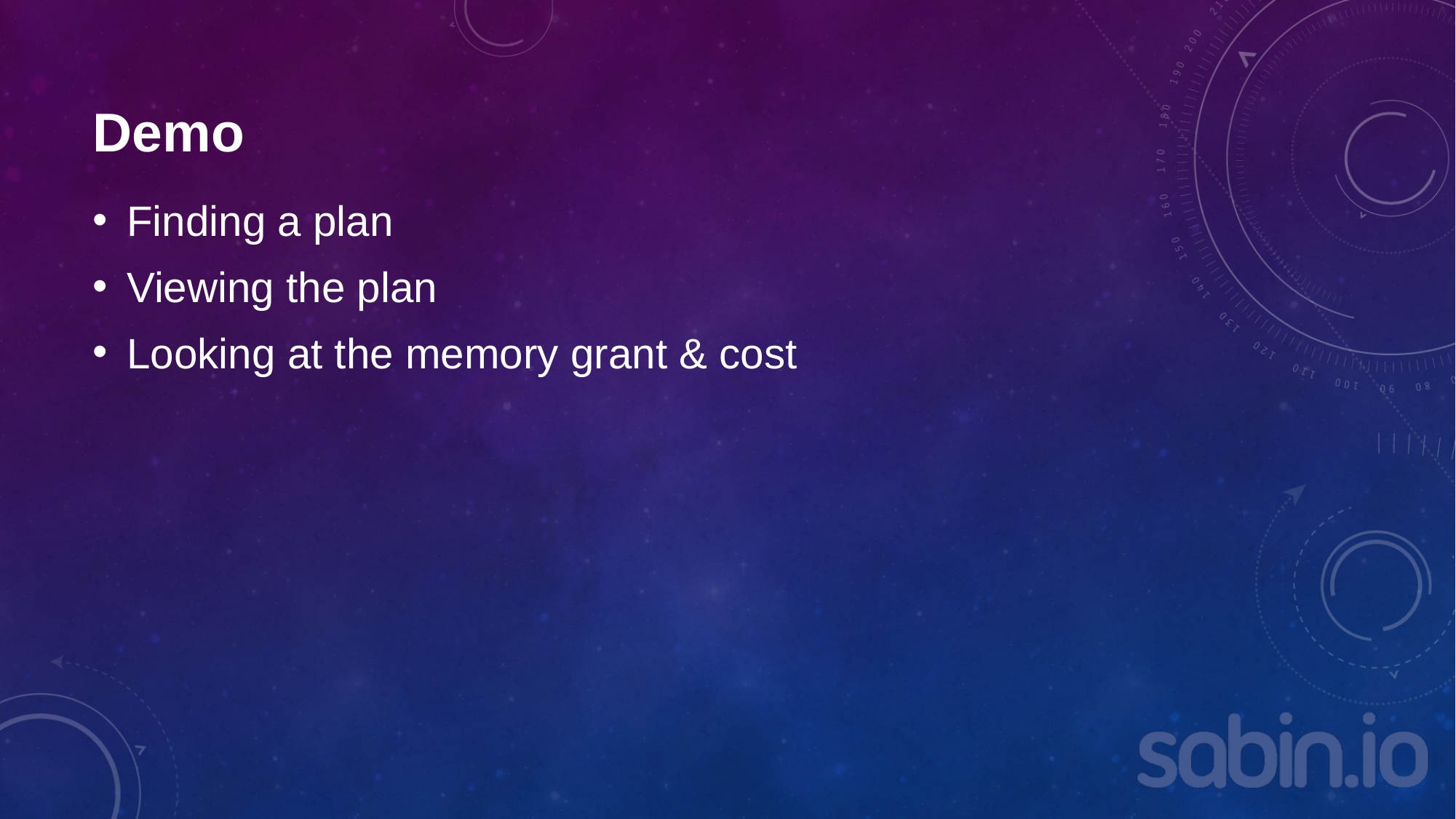

# Demo
Finding a plan
Viewing the plan
Looking at the memory grant & cost